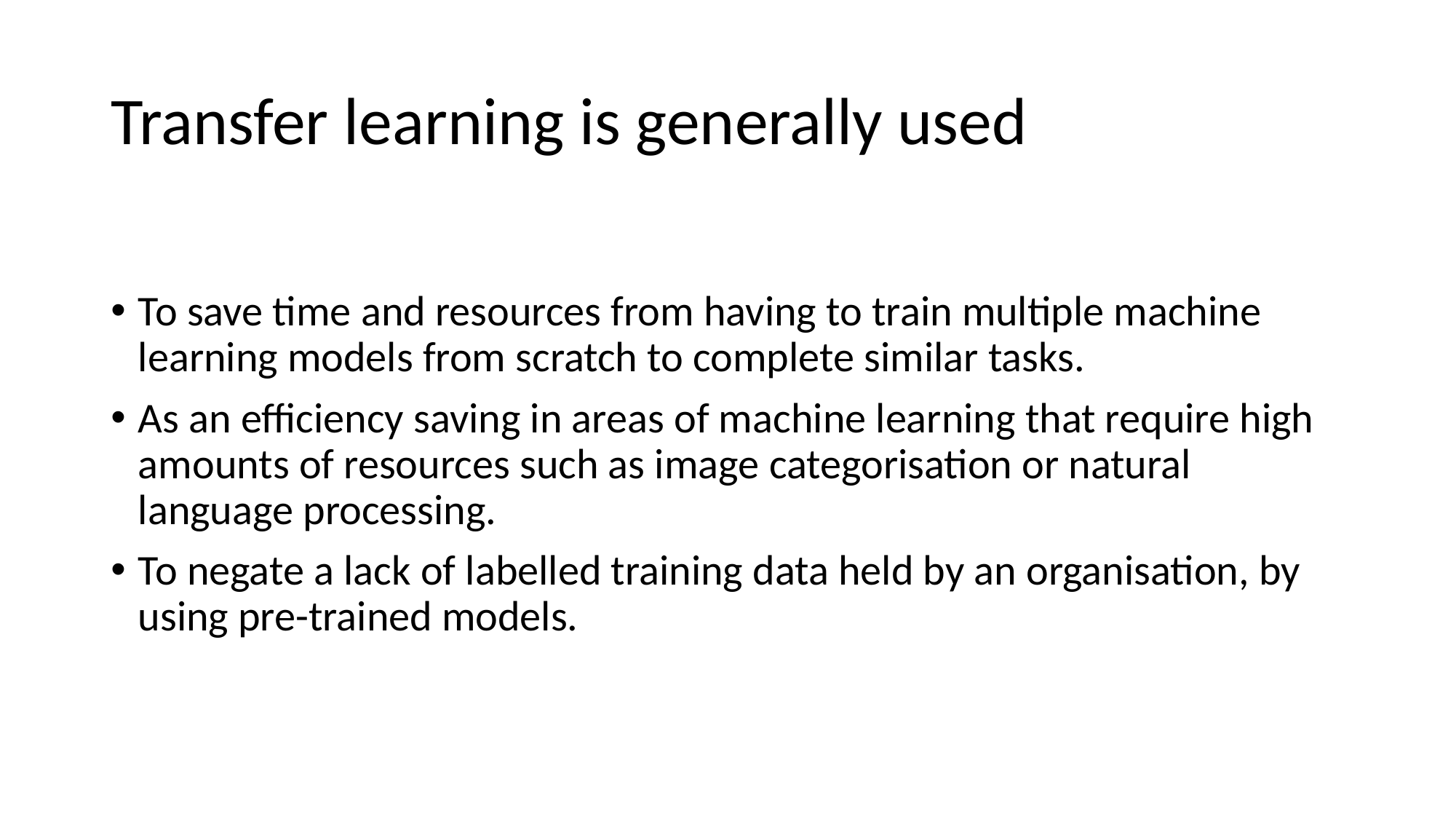

# Transfer learning is generally used

To save time and resources from having to train multiple machine learning models from scratch to complete similar tasks.
As an efficiency saving in areas of machine learning that require high amounts of resources such as image categorisation or natural language processing.
To negate a lack of labelled training data held by an organisation, by using pre-trained models.